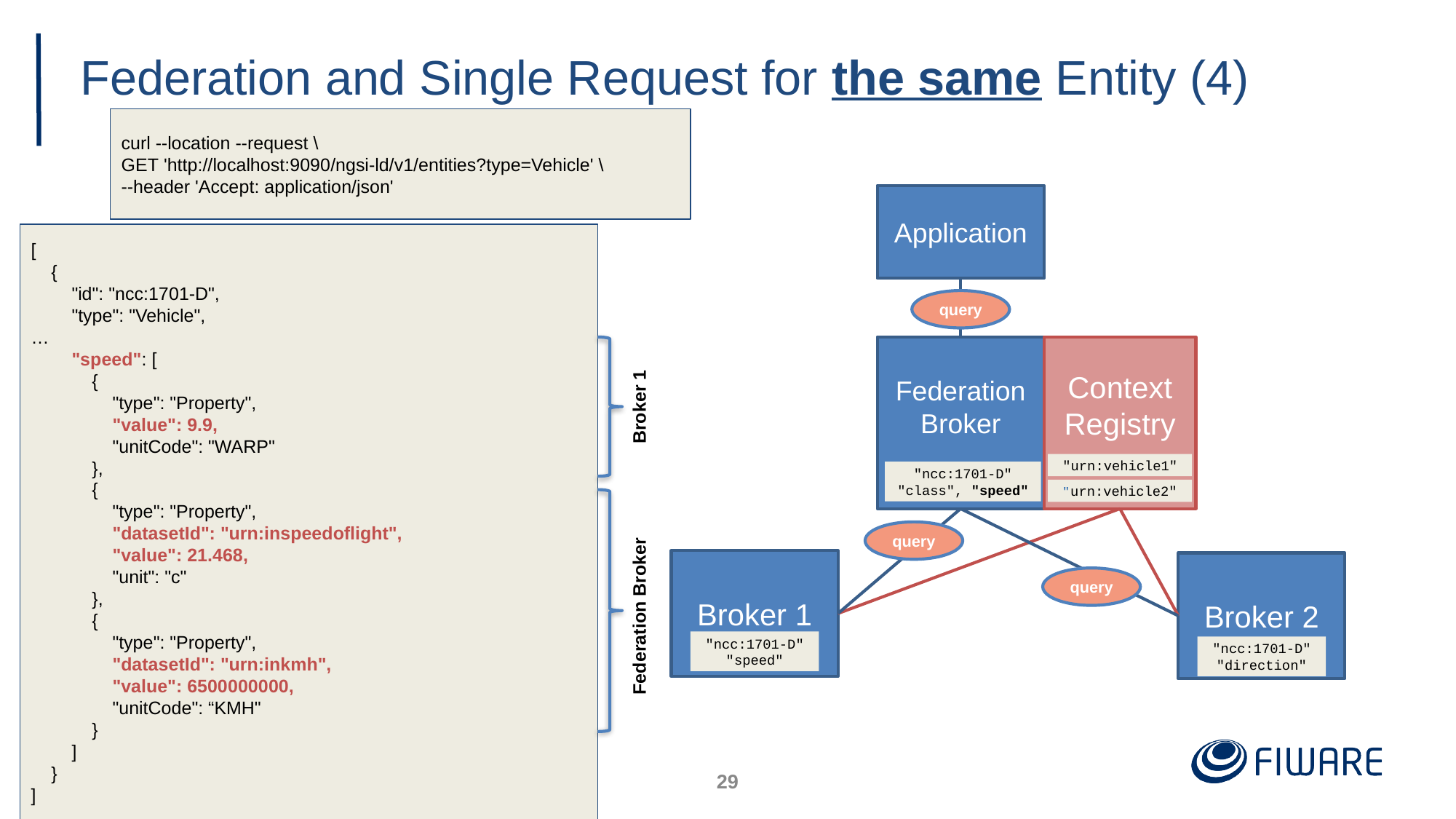

# Federation and Single Request for the same Entity (4)
curl --location --request \ GET 'http://localhost:9090/ngsi-ld/v1/entities?type=Vehicle' \
--header 'Accept: application/json'
Application
[
    {
        "id": "ncc:1701-D",
        "type": "Vehicle",
…
        "speed": [
            {
                "type": "Property",
                "value": 9.9,
                "unitCode": "WARP"
            },
            {
                "type": "Property",
                "datasetId": "urn:inspeedoflight",
                "value": 21.468,
                "unit": "c"
            },
            {
                "type": "Property",
                "datasetId": "urn:inkmh",
                "value": 6500000000,
                "unitCode": “KMH"
            }
        ]
    }
]
query

Federation Broker

Context
Registry

Broker 1
"urn:vehicle1"
"ncc:1701-D"
"class", "speed"
"urn:vehicle2"

query
Broker 1
Broker 2
query
Federation Broker
"ncc:1701-D"
"speed"
"ncc:1701-D"
"direction"
29